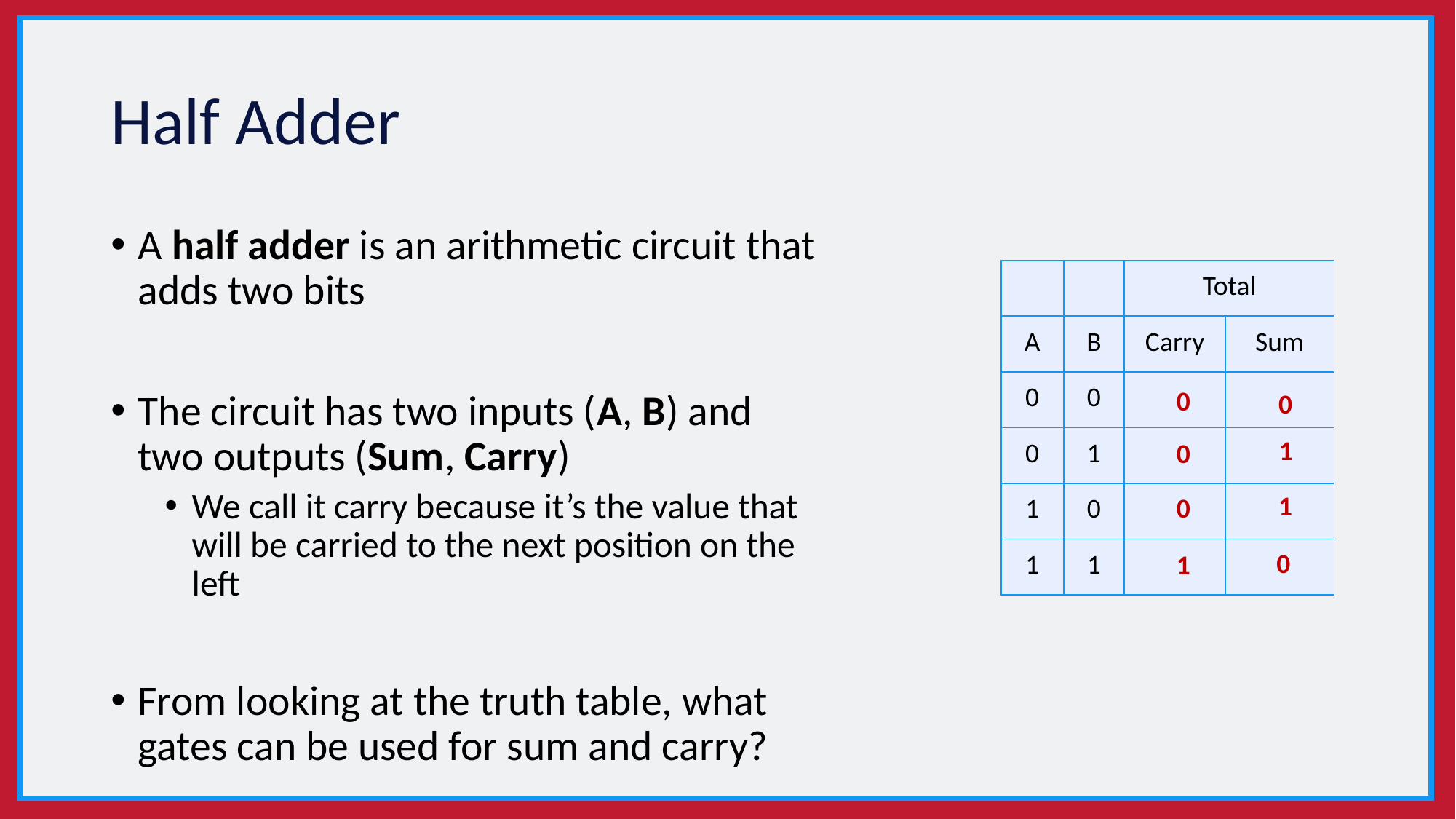

# Half Adder
A half adder is an arithmetic circuit that adds two bits

The circuit has two inputs (A, B) and     two outputs (Sum, Carry)
We call it carry because it’s the value that will be carried to the next position on the left

From looking at the truth table, what gates can be used for sum and carry?

|  |  | Total |  |
| --- | --- | --- | --- |
| A | B | Carry | Sum |
| 0 | 0 |  |  |
| 0 | 1 |  |  |
| 1 | 0 |  |  |
| 1 | 1 |  |  |
0
0
1
0
1
0
0
1